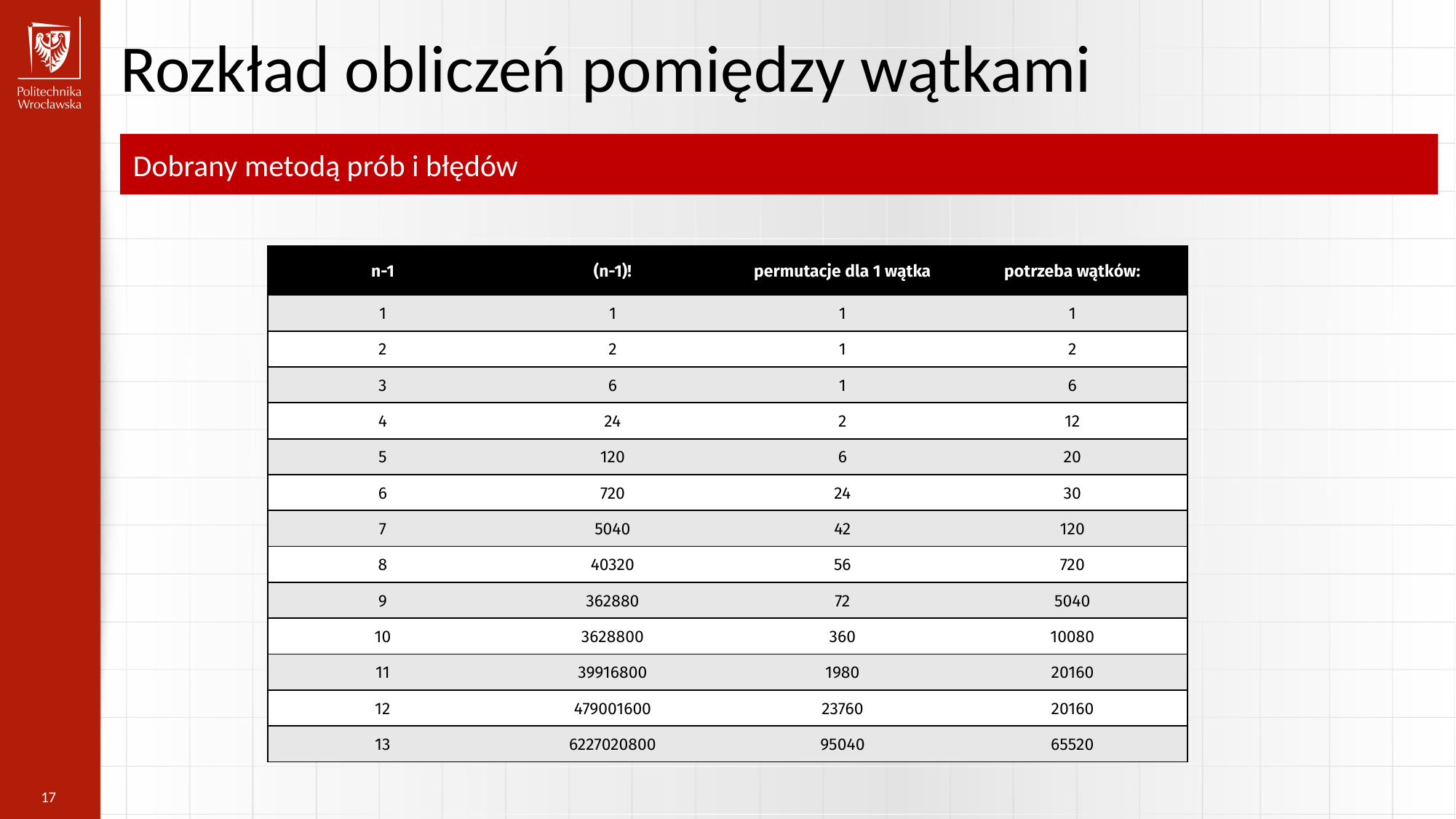

Rozkład obliczeń pomiędzy wątkami
Dobrany metodą prób i błędów
| n-1 | (n-1)! | permutacje dla 1 wątka | potrzeba wątków: |
| --- | --- | --- | --- |
| 1 | 1 | 1 | 1 |
| 2 | 2 | 1 | 2 |
| 3 | 6 | 1 | 6 |
| 4 | 24 | 2 | 12 |
| 5 | 120 | 6 | 20 |
| 6 | 720 | 24 | 30 |
| 7 | 5040 | 42 | 120 |
| 8 | 40320 | 56 | 720 |
| 9 | 362880 | 72 | 5040 |
| 10 | 3628800 | 360 | 10080 |
| 11 | 39916800 | 1980 | 20160 |
| 12 | 479001600 | 23760 | 20160 |
| 13 | 6227020800 | 95040 | 65520 |